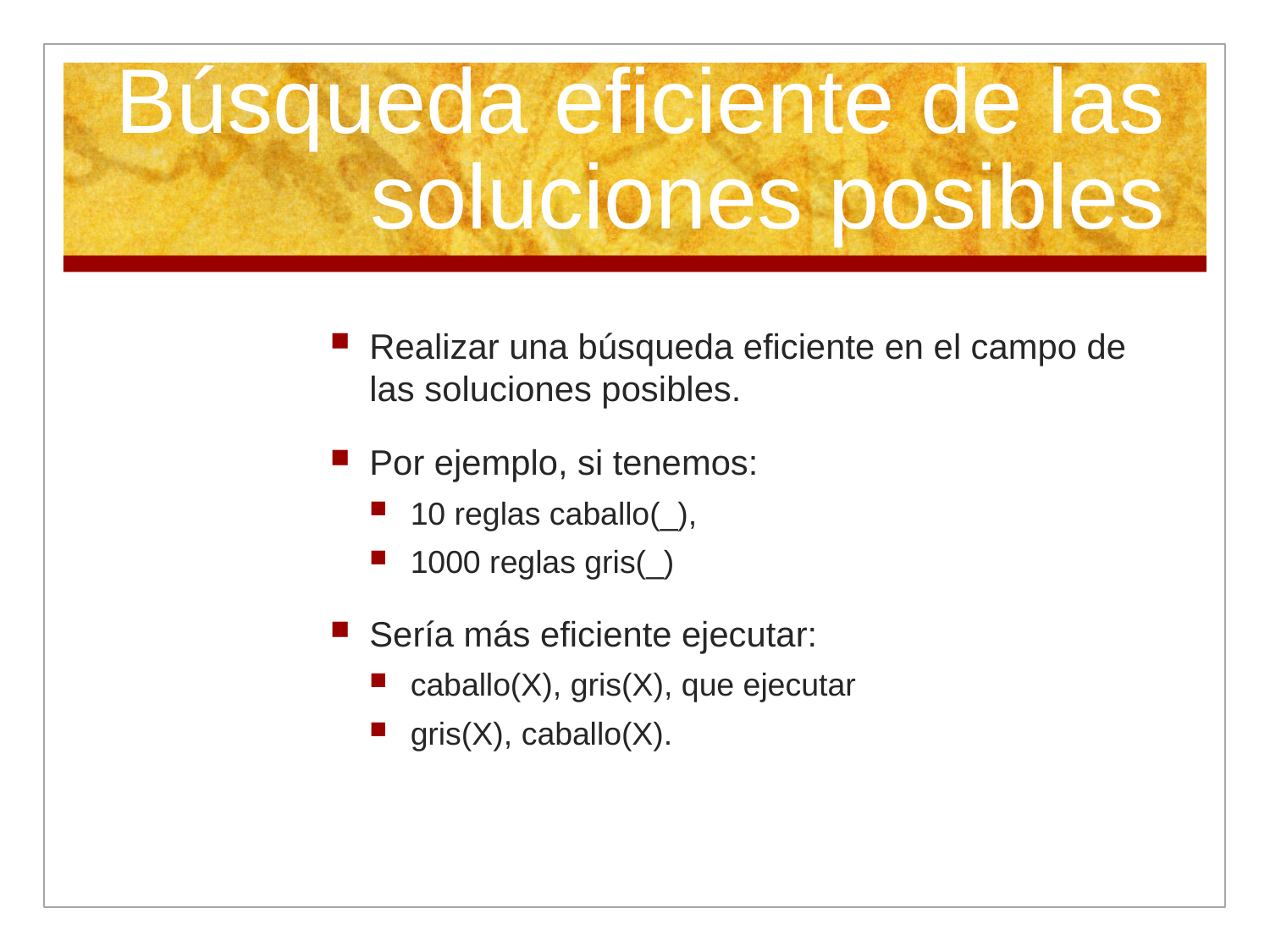

# Búsqueda eficiente de las soluciones posibles
Realizar una búsqueda eficiente en el campo de las soluciones posibles.
Por ejemplo, si tenemos:
10 reglas caballo(_),
1000 reglas gris(_)
Sería más eficiente ejecutar:
caballo(X), gris(X), que ejecutar
gris(X), caballo(X).